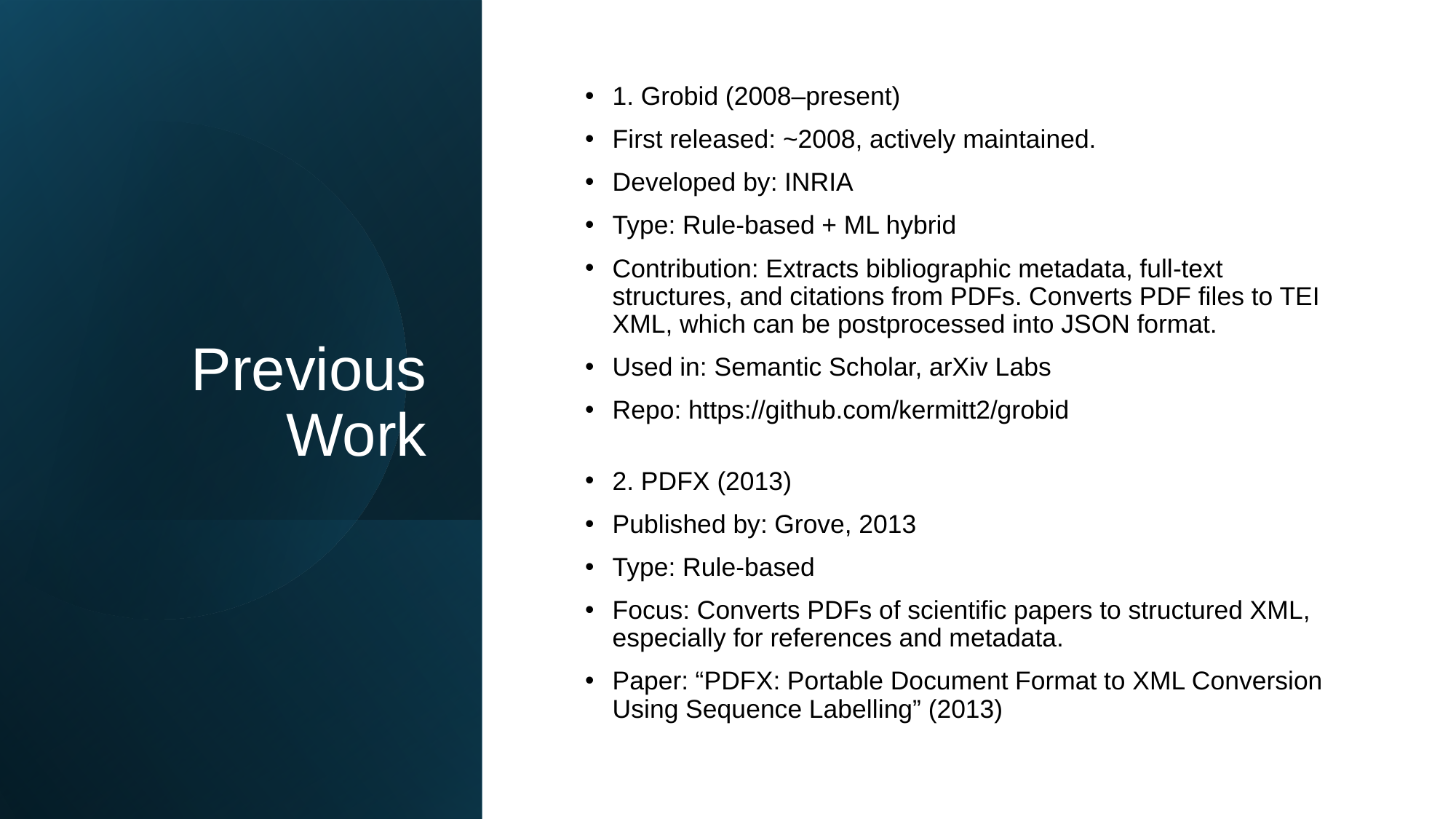

# Previous Work
1. Grobid (2008–present)
First released: ~2008, actively maintained.
Developed by: INRIA
Type: Rule-based + ML hybrid
Contribution: Extracts bibliographic metadata, full-text structures, and citations from PDFs. Converts PDF files to TEI XML, which can be postprocessed into JSON format.
Used in: Semantic Scholar, arXiv Labs
Repo: https://github.com/kermitt2/grobid
2. PDFX (2013)
Published by: Grove, 2013
Type: Rule-based
Focus: Converts PDFs of scientific papers to structured XML, especially for references and metadata.
Paper: “PDFX: Portable Document Format to XML Conversion Using Sequence Labelling” (2013)